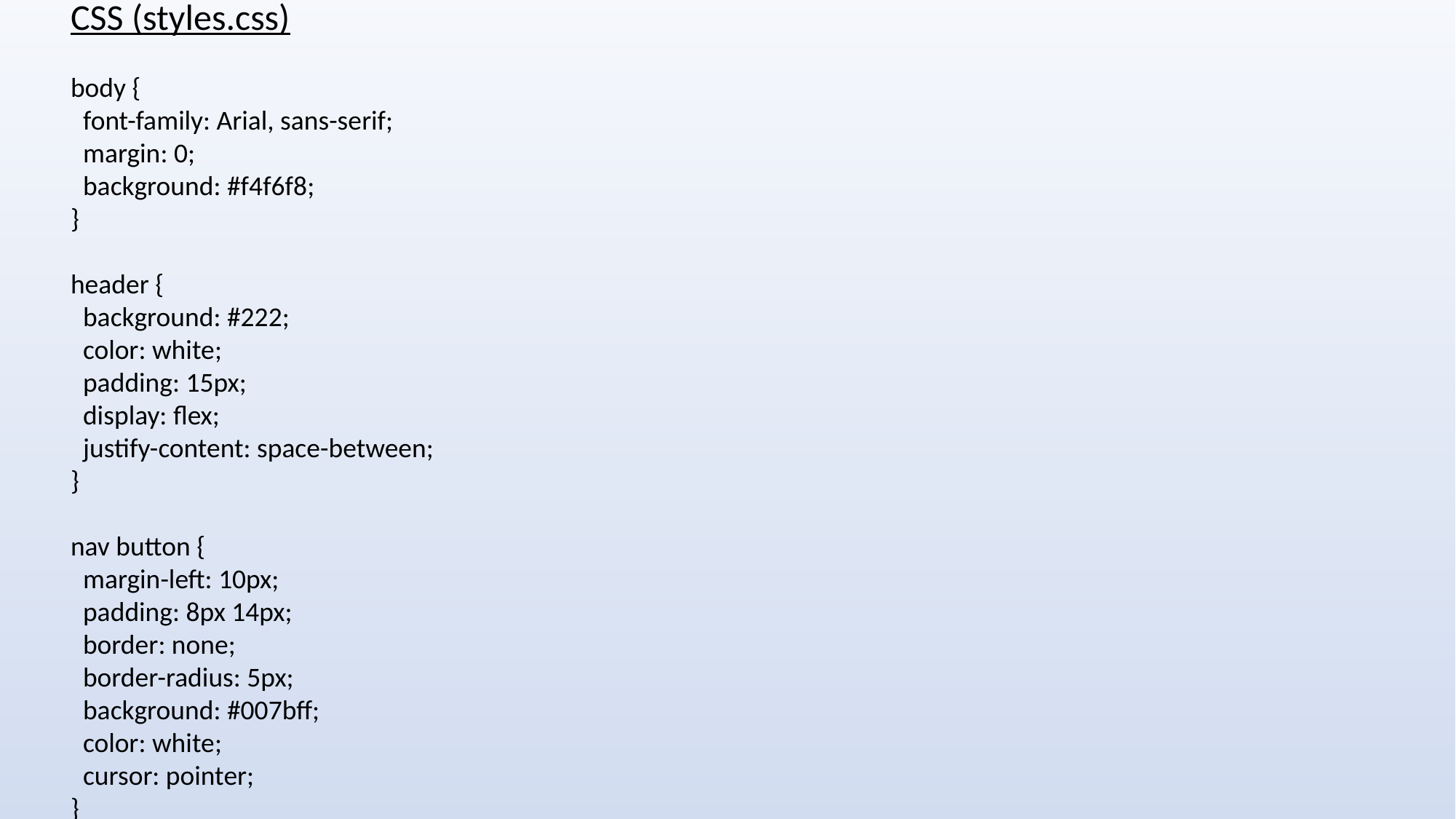

CSS (styles.css)

body {
  font-family: Arial, sans-serif;
  margin: 0;
  background: #f4f6f8;
}

header {
  background: #222;
  color: white;
  padding: 15px;
  display: flex;
  justify-content: space-between;
}

nav button {
  margin-left: 10px;
  padding: 8px 14px;
  border: none;
  border-radius: 5px;
  background: #007bff;
  color: white;
  cursor: pointer;
}